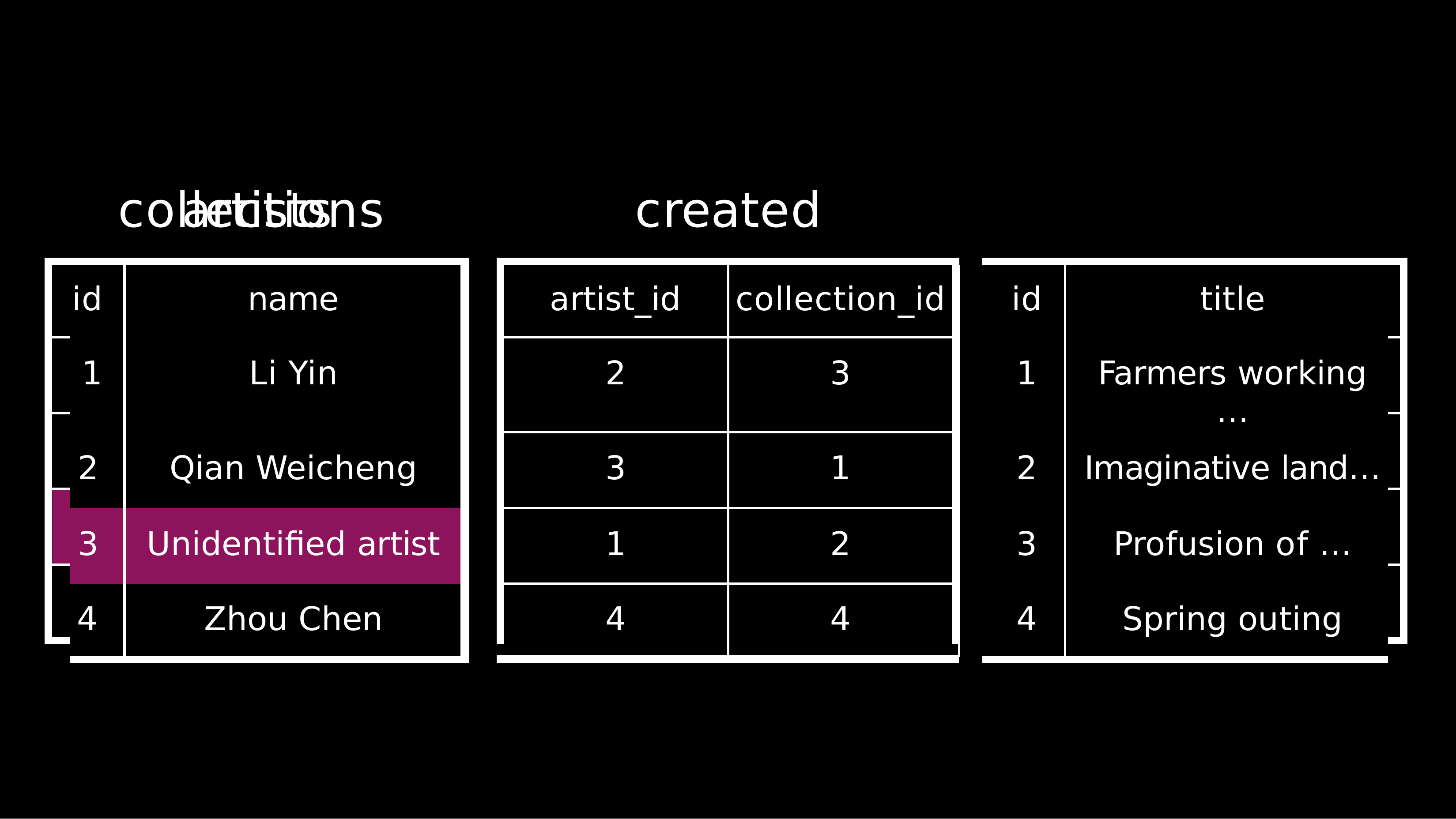

# collections
artists
created

|  |  |  |  |  |  |  |  |  |
| --- | --- | --- | --- | --- | --- | --- | --- | --- |
| id | name |  |  | artist\_id | collection\_id |  | id | title |
| 1 | Li Yin |  |  | 2 | 3 |  | 1 | Farmers working … |
| 2 | Qian Weicheng |  |  | 3 | 1 |  | 2 | Imaginative land… |
| 3 | Unidentified artist |  |  | 1 | 2 |  | 3 | Profusion of … |
| 4 | Zhou Chen |  |  | 4 | 4 |  | 4 | Spring outing |
|  |  |  |  |  |  |  |  |  |